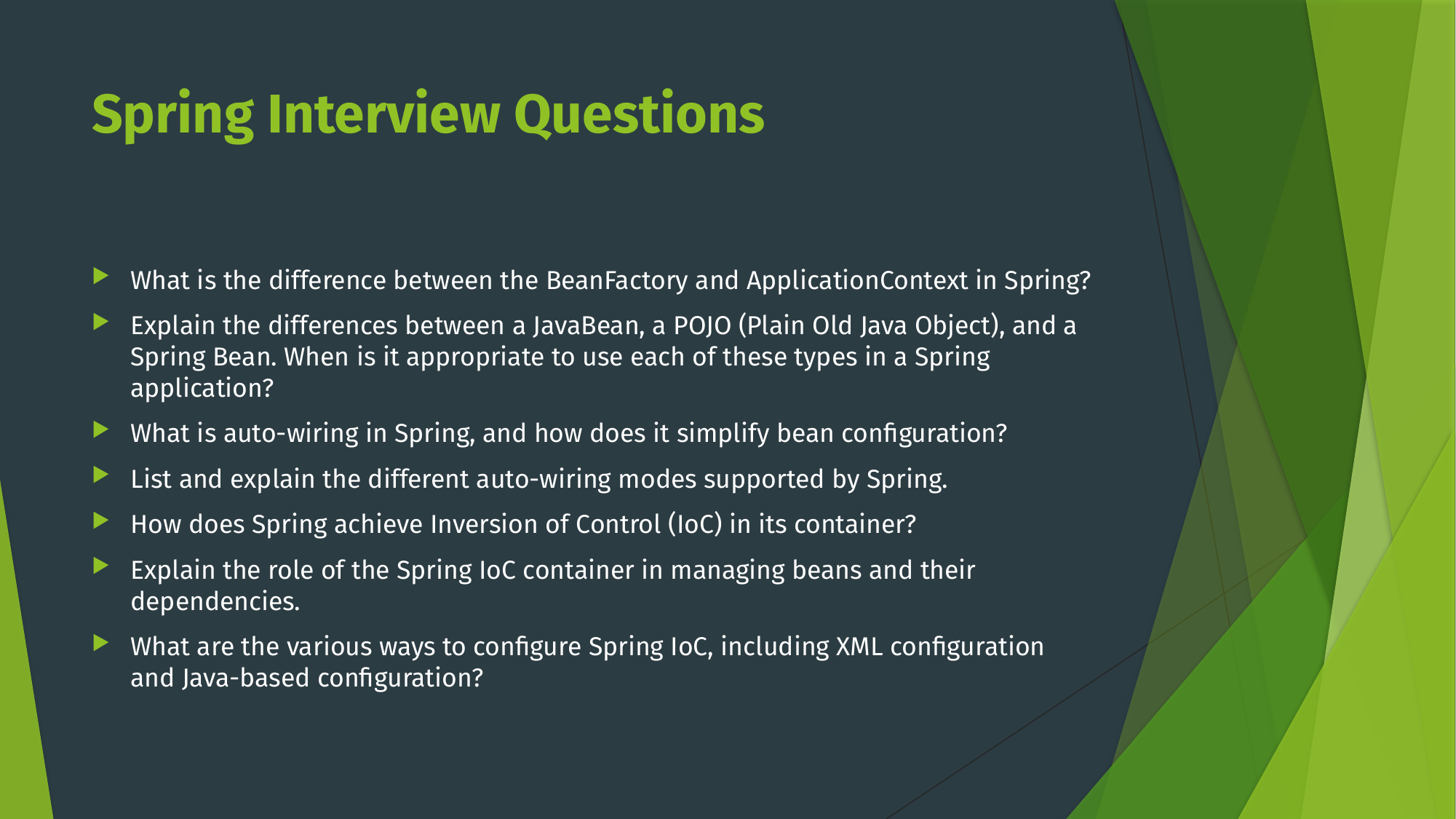

# Spring Interview Questions
What is the difference between the BeanFactory and ApplicationContext in Spring?
Explain the differences between a JavaBean, a POJO (Plain Old Java Object), and a Spring Bean. When is it appropriate to use each of these types in a Spring application?
What is auto-wiring in Spring, and how does it simplify bean configuration?
List and explain the different auto-wiring modes supported by Spring.
How does Spring achieve Inversion of Control (IoC) in its container?
Explain the role of the Spring IoC container in managing beans and their dependencies.
What are the various ways to configure Spring IoC, including XML configuration and Java-based configuration?